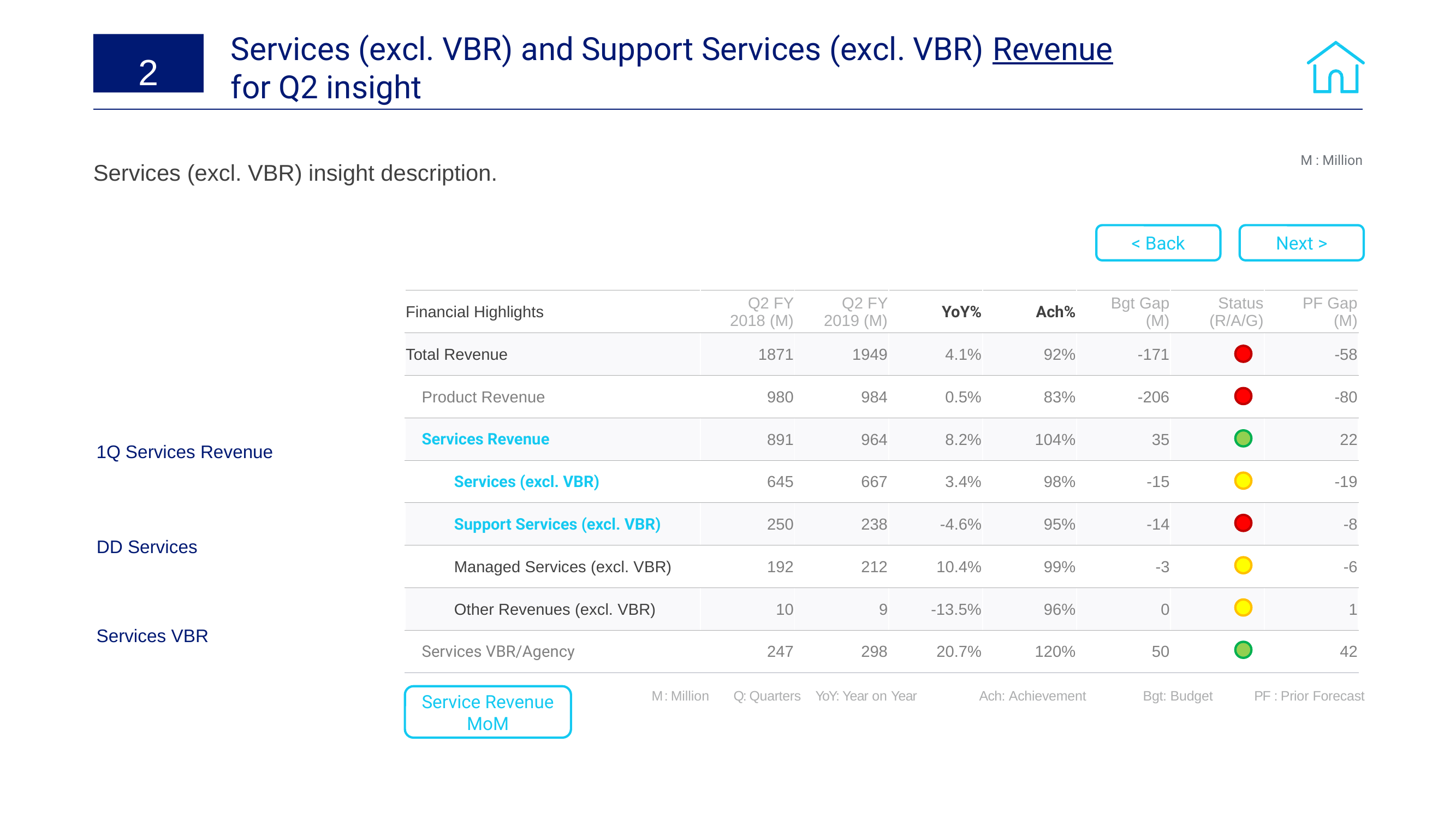

# Services (excl. VBR) and Support Services (excl. VBR) Revenue for Q2 insight
2

Services (excl. VBR) insight description.
M : Million
< Back
Next >
| Financial Highlights | Q2 FY 2018 (M) | Q2 FY 2019 (M) | YoY% | Ach% | Bgt Gap (M) | Status (R/A/G) | PF Gap (M) |
| --- | --- | --- | --- | --- | --- | --- | --- |
| Total Revenue | 1871 | 1949 | 4.1% | 92% | -171 |  | -58 |
| Product Revenue | 980 | 984 | 0.5% | 83% | -206 |  | -80 |
| Services Revenue | 891 | 964 | 8.2% | 104% | 35 |  | 22 |
| Services (excl. VBR) | 645 | 667 | 3.4% | 98% | -15 |  | -19 |
| Support Services (excl. VBR) | 250 | 238 | -4.6% | 95% | -14 |  | -8 |
| Managed Services (excl. VBR) | 192 | 212 | 10.4% | 99% | -3 |  | -6 |
| Other Revenues (excl. VBR) | 10 | 9 | -13.5% | 96% | 0 |  | 1 |
| Services VBR/Agency | 247 | 298 | 20.7% | 120% | 50 |  | 42 |

1Q Services Revenue
103%

DD Services
97%

Services VBR
43%

Service Revenue MoM
M : Million	Q: Quarters 	YoY: Year on Year 	Ach: Achievement  	Bgt: Budget 	        PF : Prior Forecast